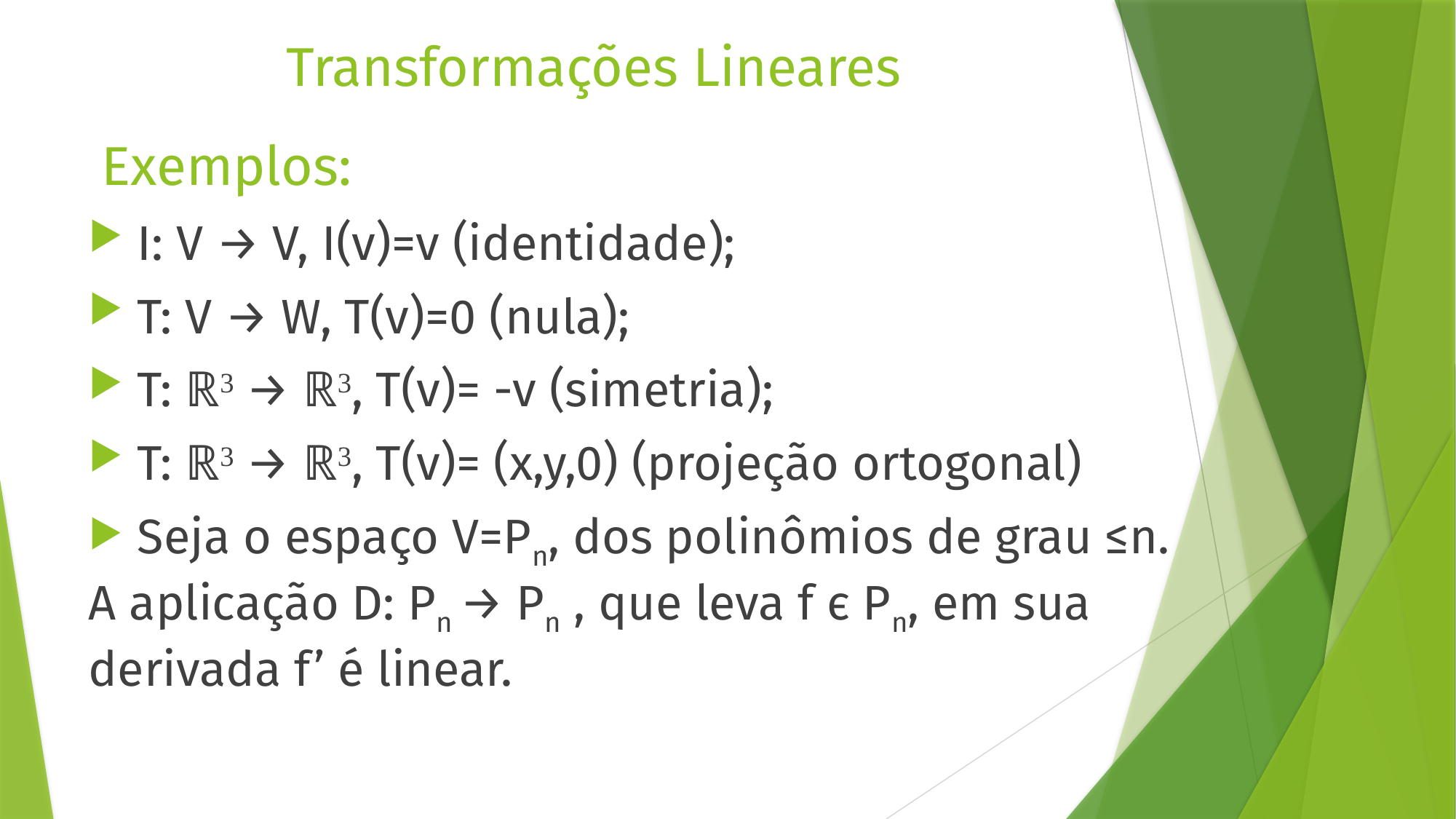

# Transformações Lineares
 Exemplos:
 I: V → V, I(v)=v (identidade);
 T: V → W, T(v)=0 (nula);
 T: ℝ3 → ℝ3, T(v)= -v (simetria);
 T: ℝ3 → ℝ3, T(v)= (x,y,0) (projeção ortogonal)
 Seja o espaço V=Pn, dos polinômios de grau ≤n. A aplicação D: Pn → Pn , que leva f є Pn, em sua derivada f’ é linear.